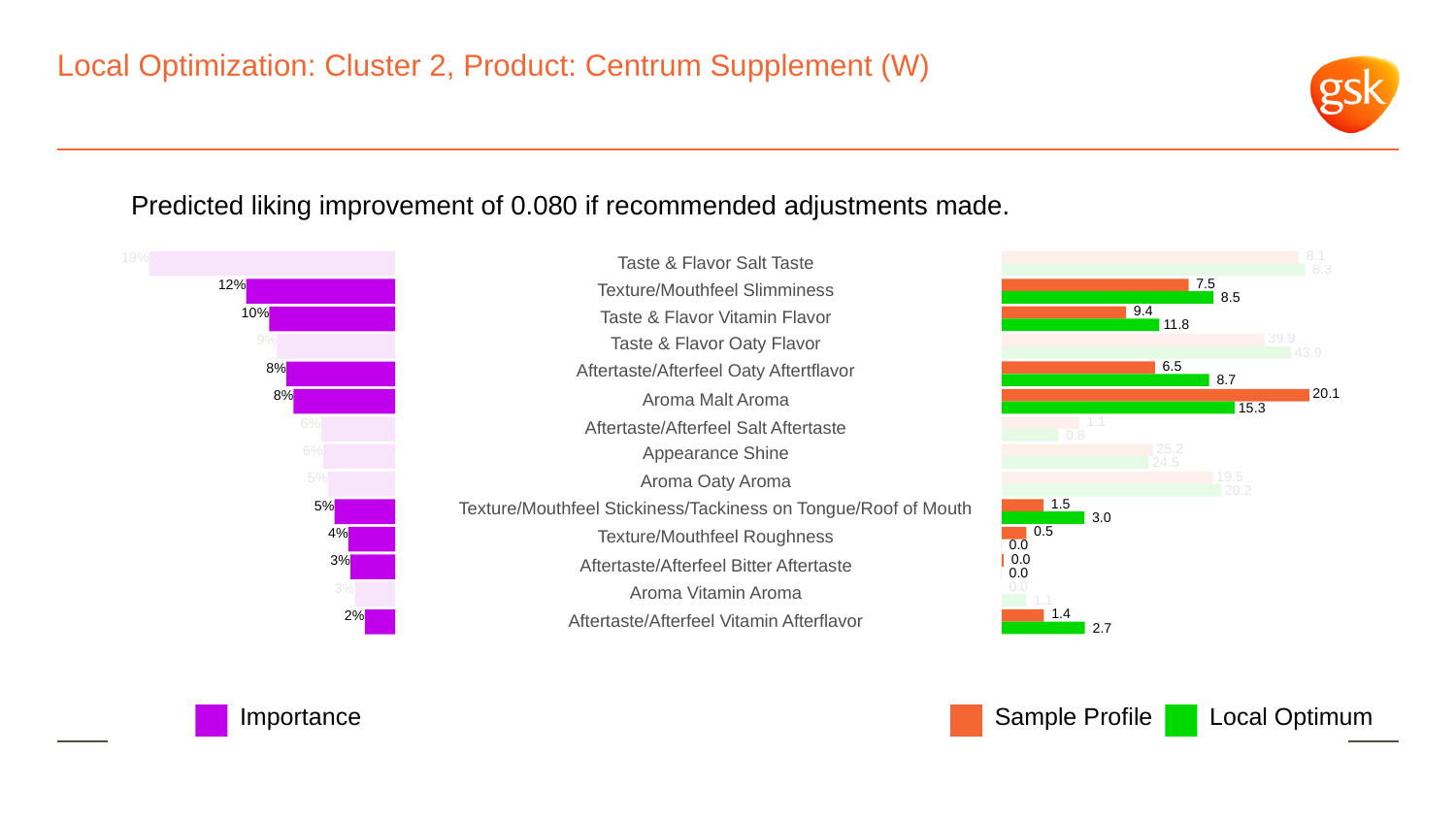

# Local Optimization: Cluster 2, Product: Centrum Supplement (W)

Predicted liking improvement of 0.080 if recommended adjustments made.

  8.1
19%
Taste & Flavor Salt Taste

  8.3

  7.5
12%
Texture/Mouthfeel Slimminess

  8.5

  9.4
10%
Taste & Flavor Vitamin Flavor

 11.8

 39.9
9%
Taste & Flavor Oaty Flavor

 43.9

  6.5
8%
Aftertaste/Afterfeel Oaty Aftertflavor

  8.7

 20.1
8%
Aroma Malt Aroma

 15.3

  1.1
6%
Aftertaste/Afterfeel Salt Aftertaste

  0.8

 25.2
6%
Appearance Shine

 24.5

 19.5
5%
Aroma Oaty Aroma

 20.2

  1.5
5%
Texture/Mouthfeel Stickiness/Tackiness on Tongue/Roof of Mouth

  3.0

  0.5
4%
Texture/Mouthfeel Roughness

  0.0

  0.0
3%
Aftertaste/Afterfeel Bitter Aftertaste

  0.0

  0.0
3%
Aroma Vitamin Aroma

  1.1

  1.4
2%
Aftertaste/Afterfeel Vitamin Afterflavor

  2.7

Local Optimum
Sample Profile
Importance